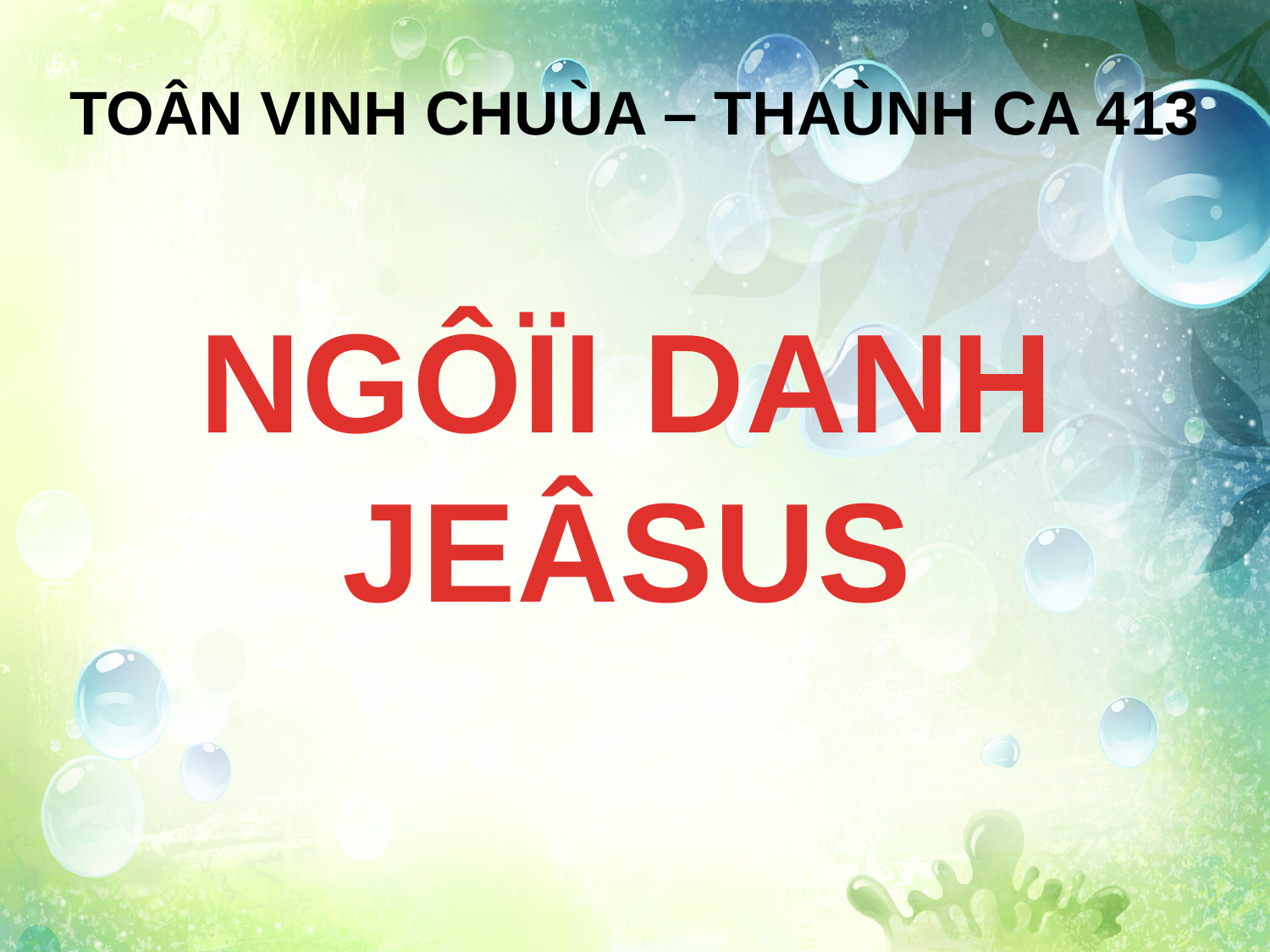

TOÂN VINH CHUÙA – THAÙNH CA 413
NGÔÏI DANH JEÂSUS